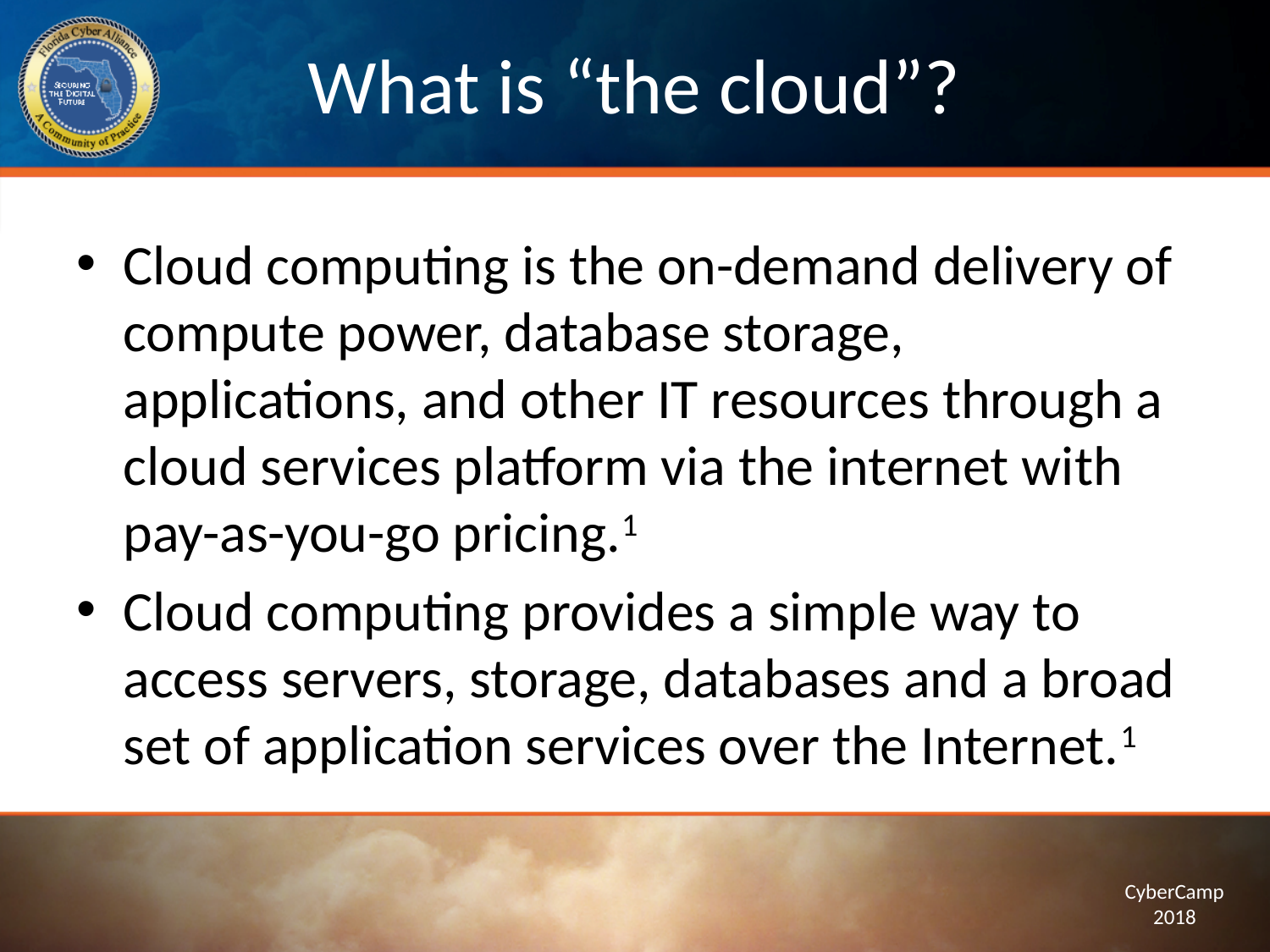

# What is “the cloud”?
Cloud computing is the on-demand delivery of compute power, database storage, applications, and other IT resources through a cloud services platform via the internet with pay-as-you-go pricing.1
Cloud computing provides a simple way to access servers, storage, databases and a broad set of application services over the Internet.1